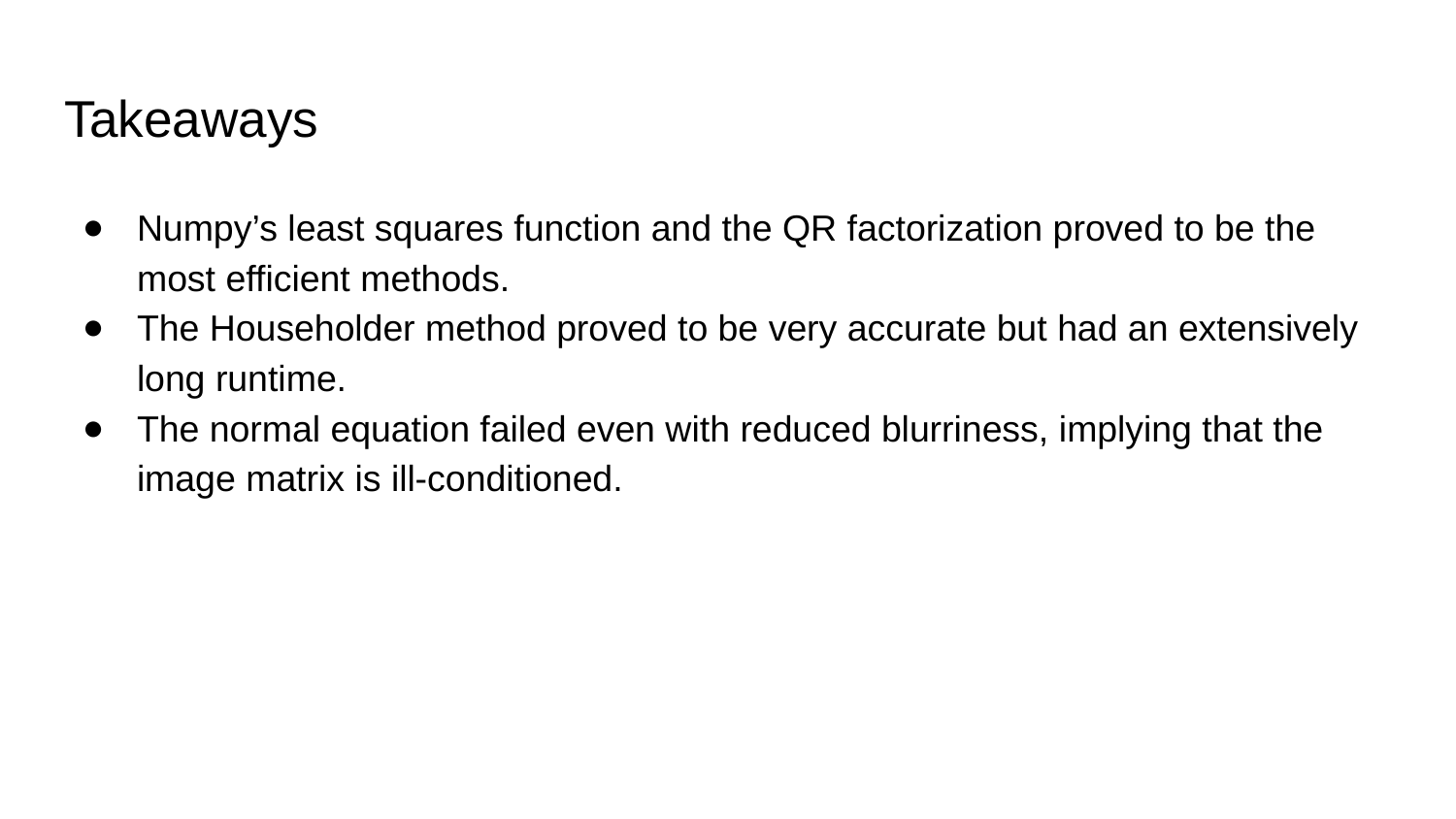

# Takeaways
Numpy’s least squares function and the QR factorization proved to be the most efficient methods.
The Householder method proved to be very accurate but had an extensively long runtime.
The normal equation failed even with reduced blurriness, implying that the image matrix is ill-conditioned.